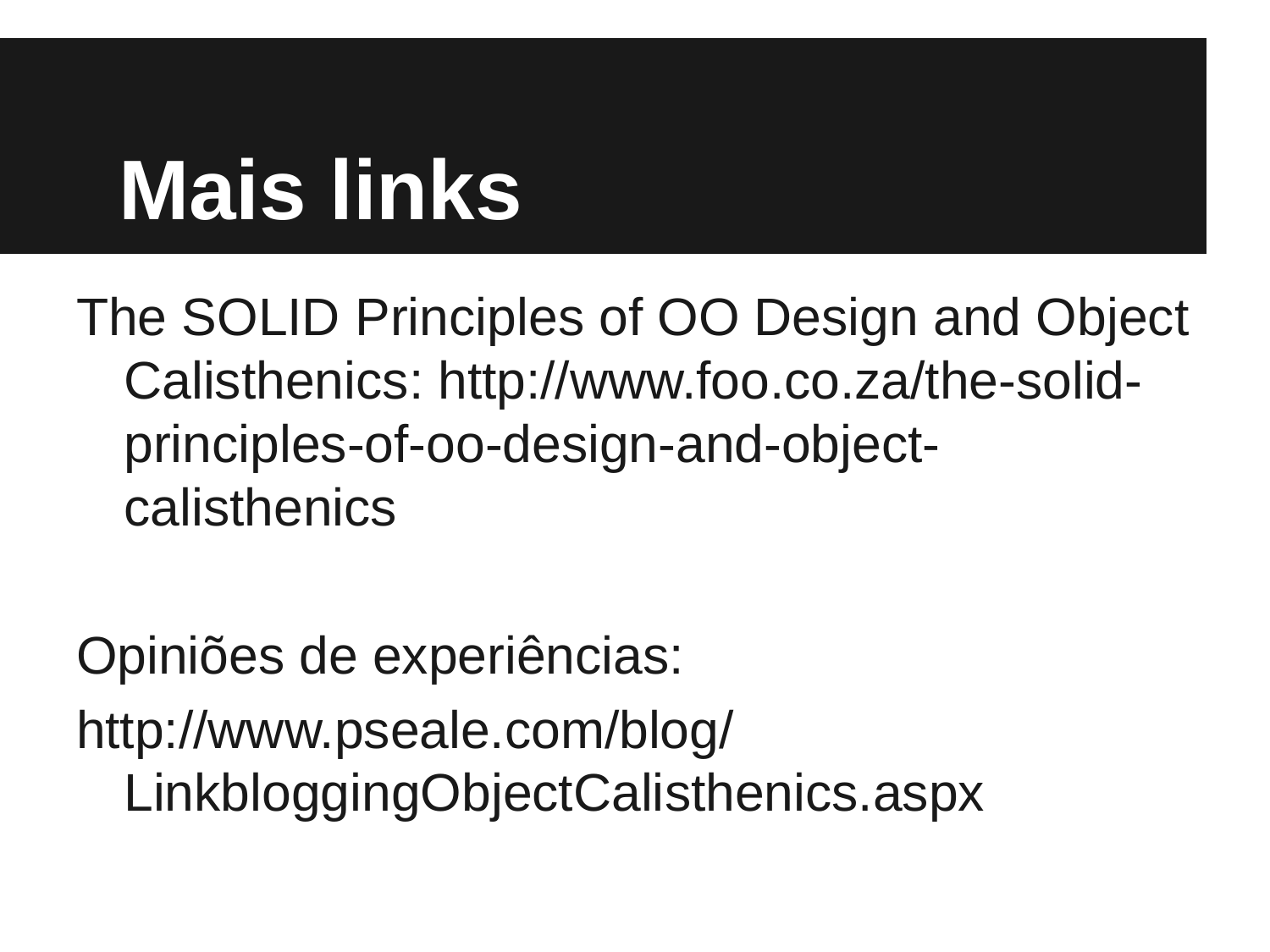

# Mais links
The SOLID Principles of OO Design and Object Calisthenics: http://www.foo.co.za/the-solid-principles-of-oo-design-and-object-calisthenics

Opiniões de experiências:
http://www.pseale.com/blog/LinkbloggingObjectCalisthenics.aspx